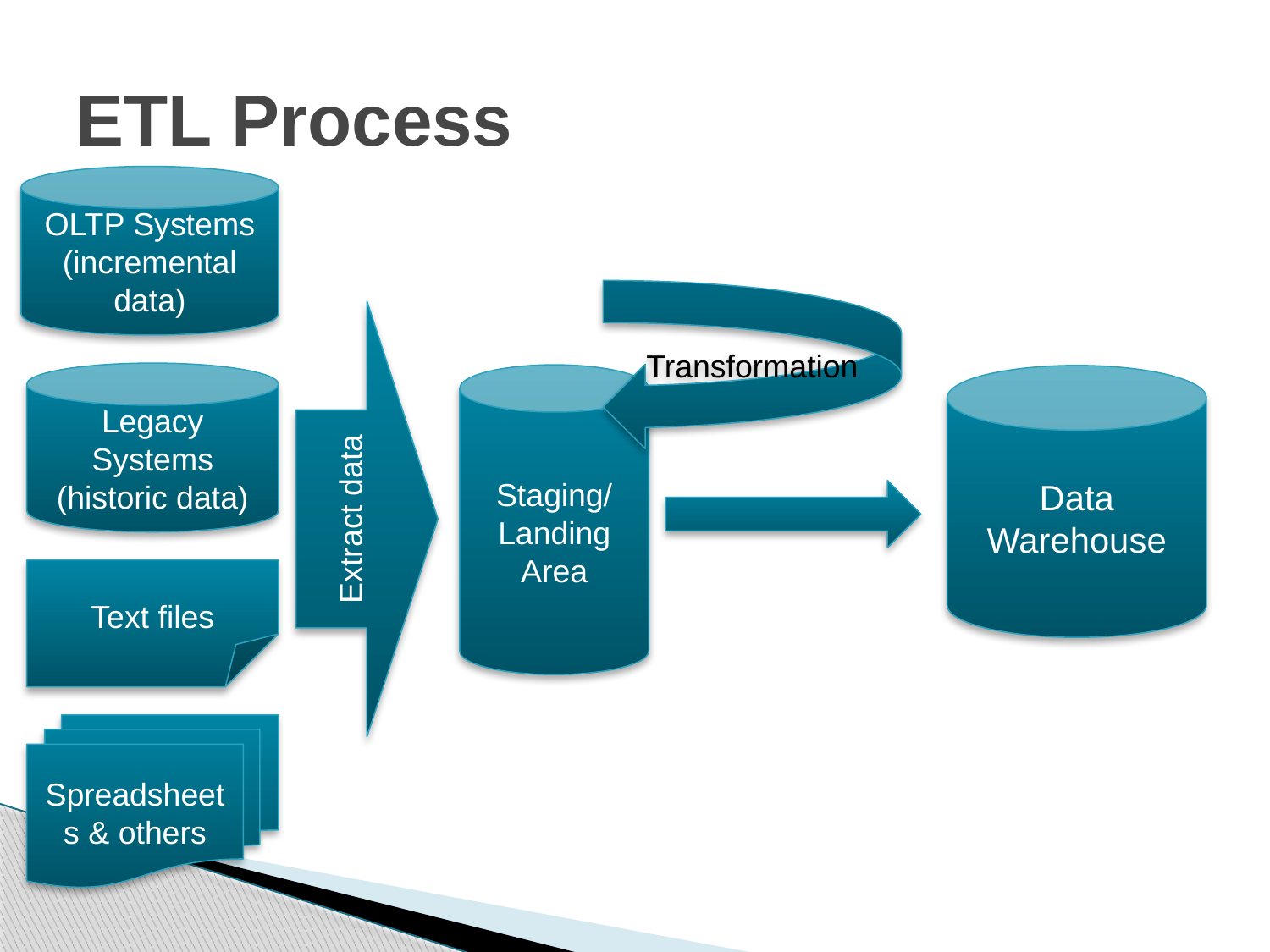

# ETL Process
OLTP Systems (incremental data)
Extract data
Staging/Landing Area

Legacy Systems (historic data)

Text files
Spreadsheets & others
Transformation
Data Warehouse